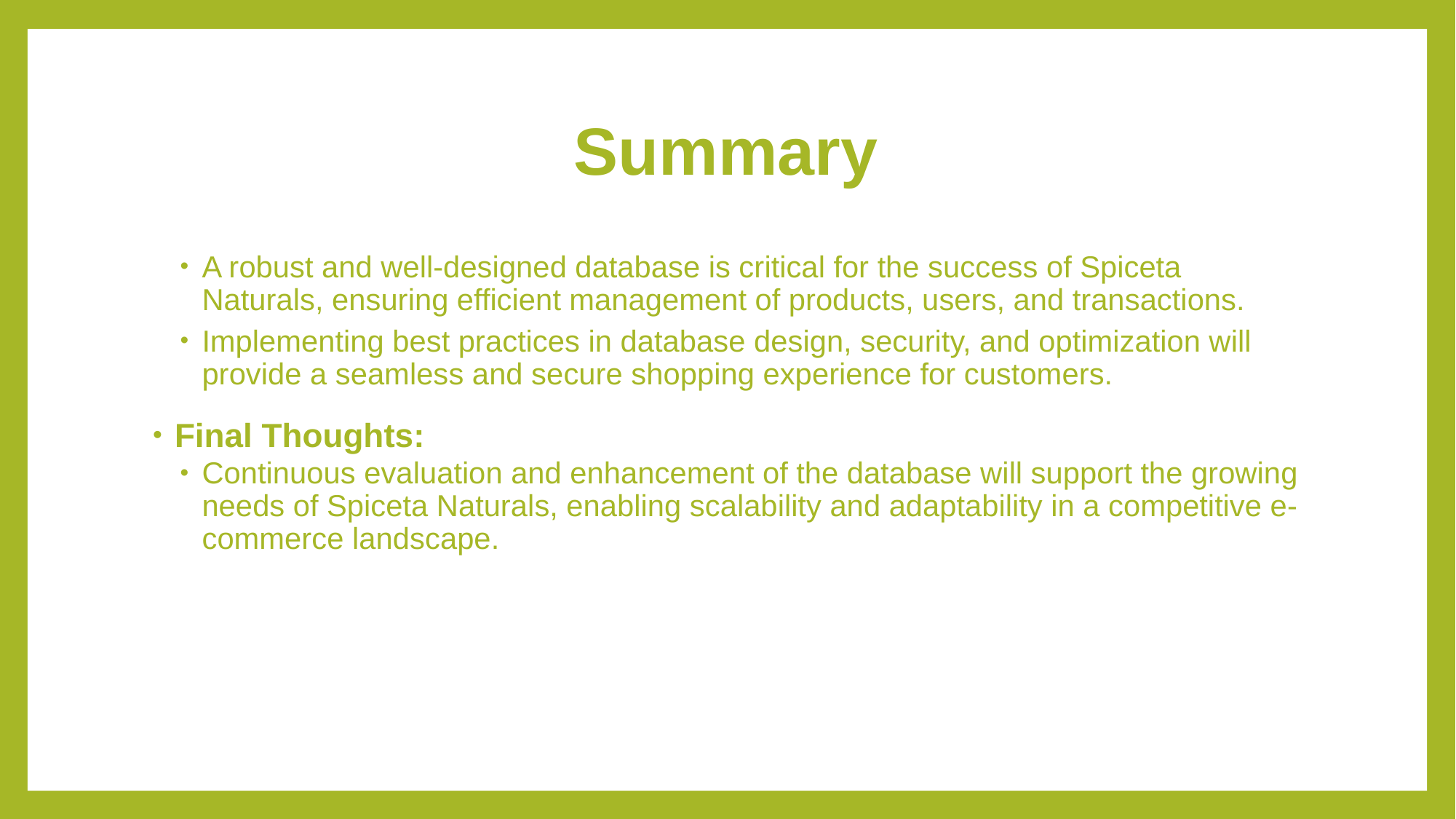

# Summary
A robust and well-designed database is critical for the success of Spiceta Naturals, ensuring efficient management of products, users, and transactions.
Implementing best practices in database design, security, and optimization will provide a seamless and secure shopping experience for customers.
Final Thoughts:
Continuous evaluation and enhancement of the database will support the growing needs of Spiceta Naturals, enabling scalability and adaptability in a competitive e-commerce landscape.